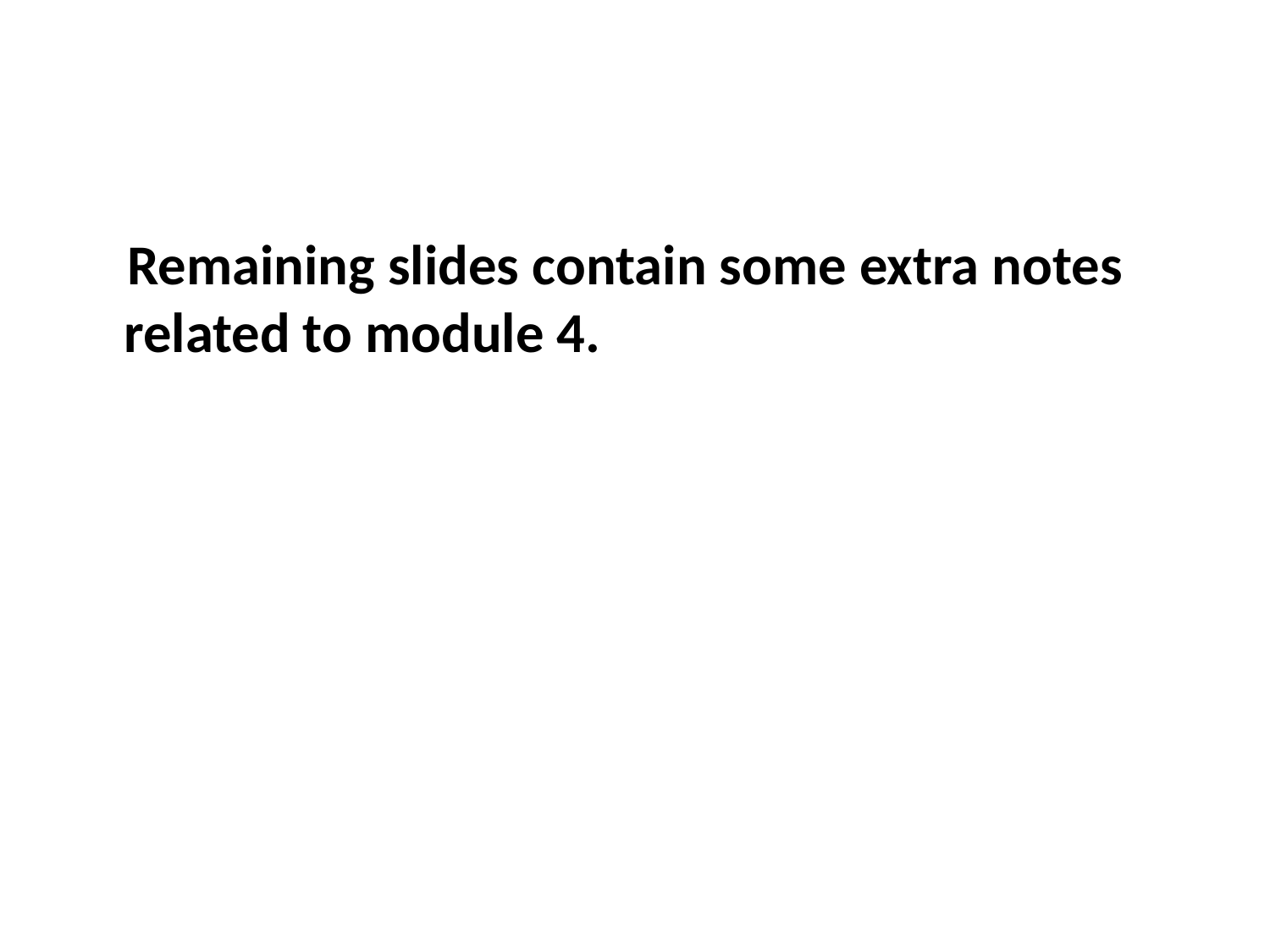

#
    Remaining slides contain some extra notes related to module 4.